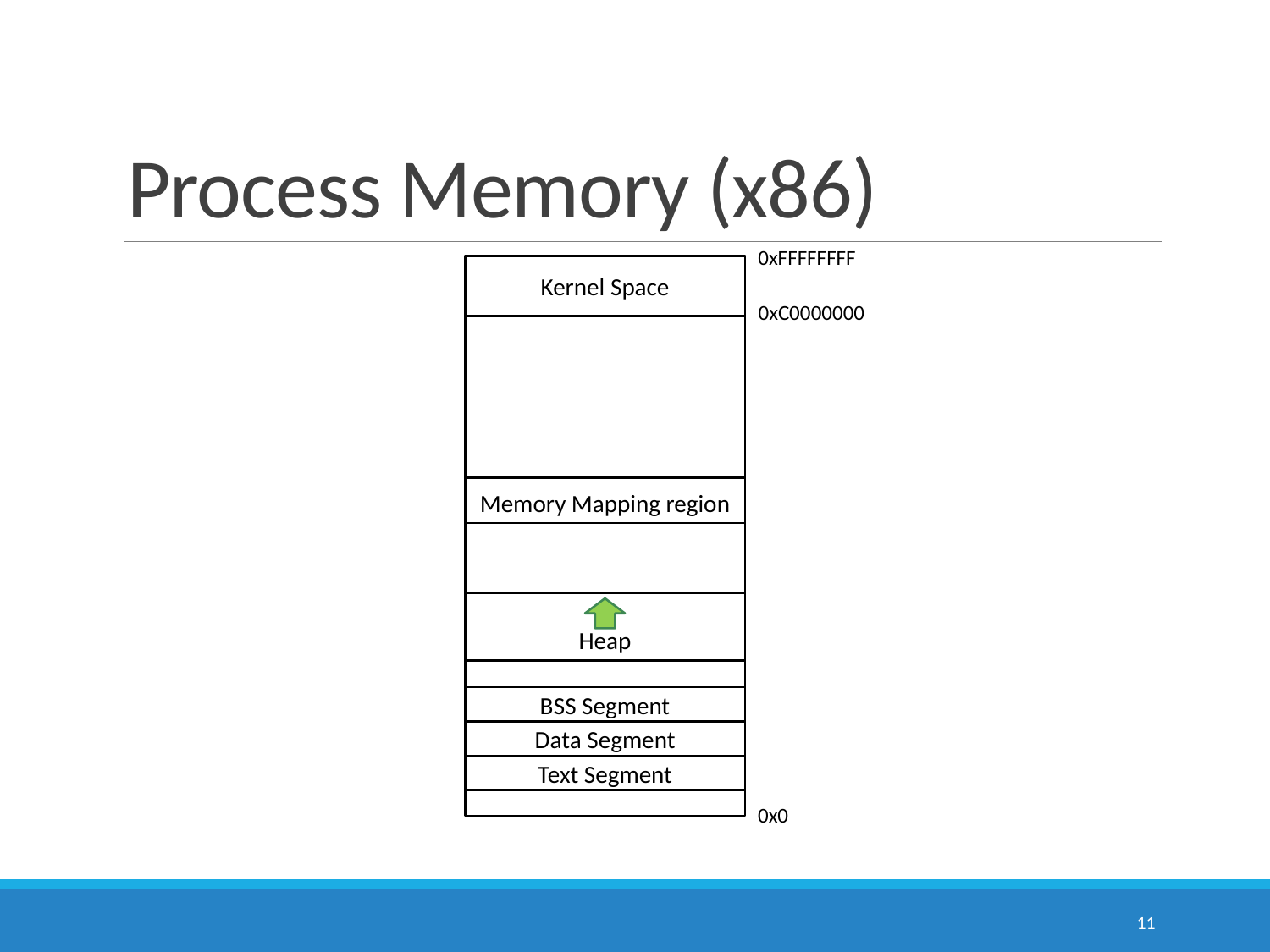

# Process Memory (x86)
0xFFFFFFFF

Kernel Space
0xC0000000
Memory Mapping region
Heap

BSS Segment
Data Segment
Text Segment
0x0
11